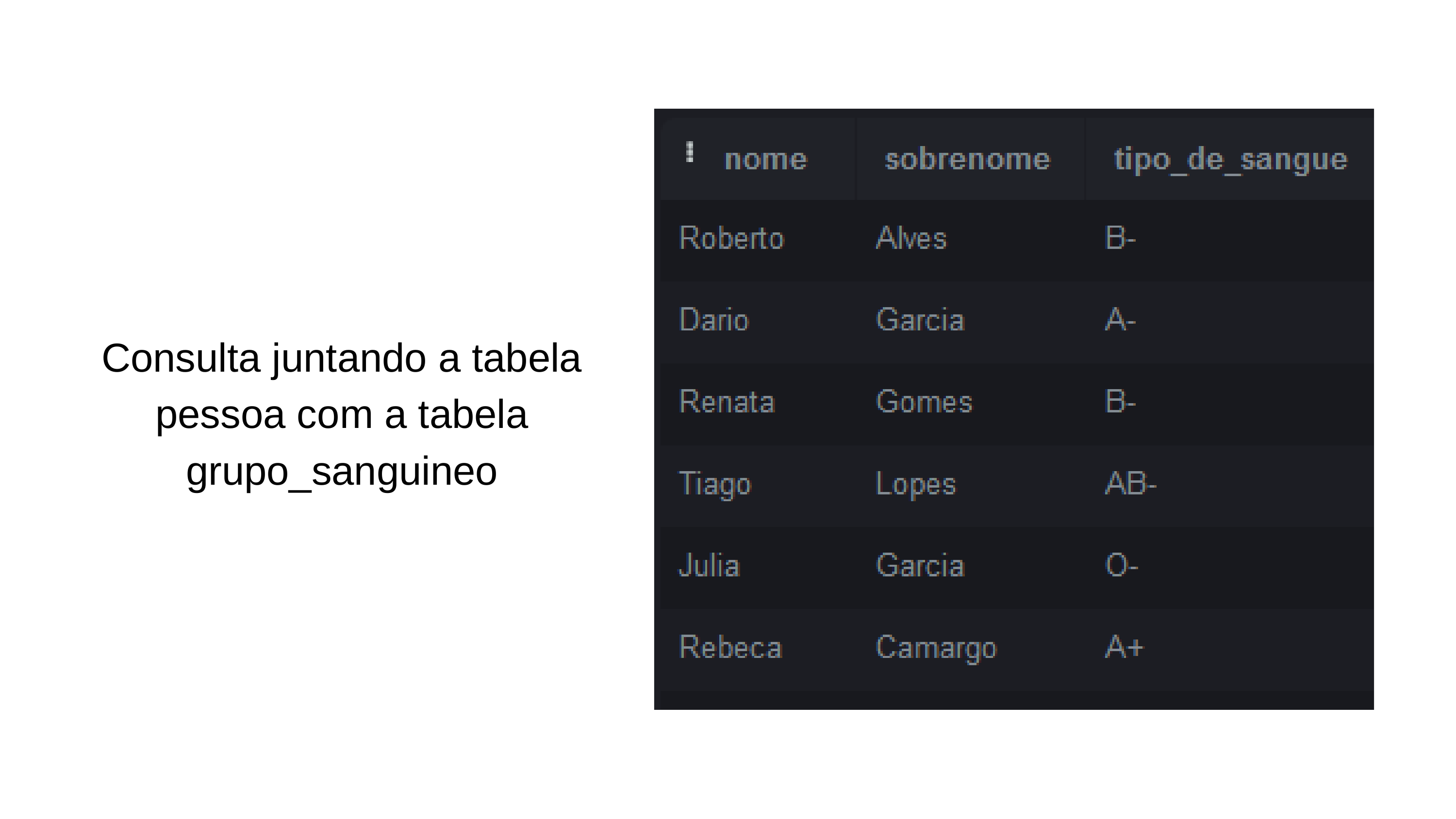

Consulta juntando a tabela pessoa com a tabela grupo_sanguineo